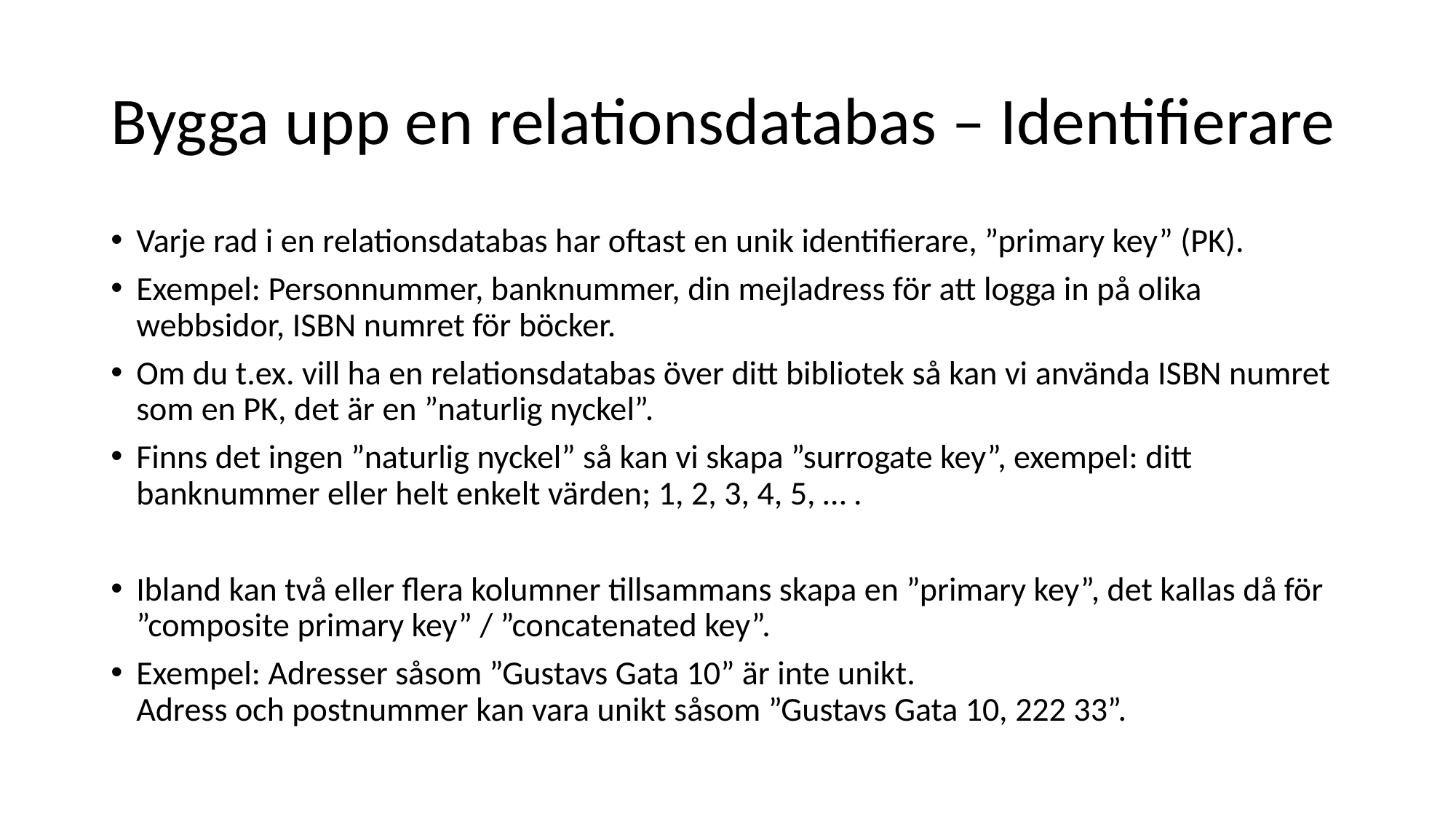

# Bygga upp en relationsdatabas – Identifierare
Varje rad i en relationsdatabas har oftast en unik identifierare, ”primary key” (PK).
Exempel: Personnummer, banknummer, din mejladress för att logga in på olika webbsidor, ISBN numret för böcker.
Om du t.ex. vill ha en relationsdatabas över ditt bibliotek så kan vi använda ISBN numret som en PK, det är en ”naturlig nyckel”.
Finns det ingen ”naturlig nyckel” så kan vi skapa ”surrogate key”, exempel: ditt banknummer eller helt enkelt värden; 1, 2, 3, 4, 5, … .

Ibland kan två eller flera kolumner tillsammans skapa en ”primary key”, det kallas då för ”composite primary key” / ”concatenated key”.
Exempel: Adresser såsom ”Gustavs Gata 10” är inte unikt.
Adress och postnummer kan vara unikt såsom ”Gustavs Gata 10, 222 33”.